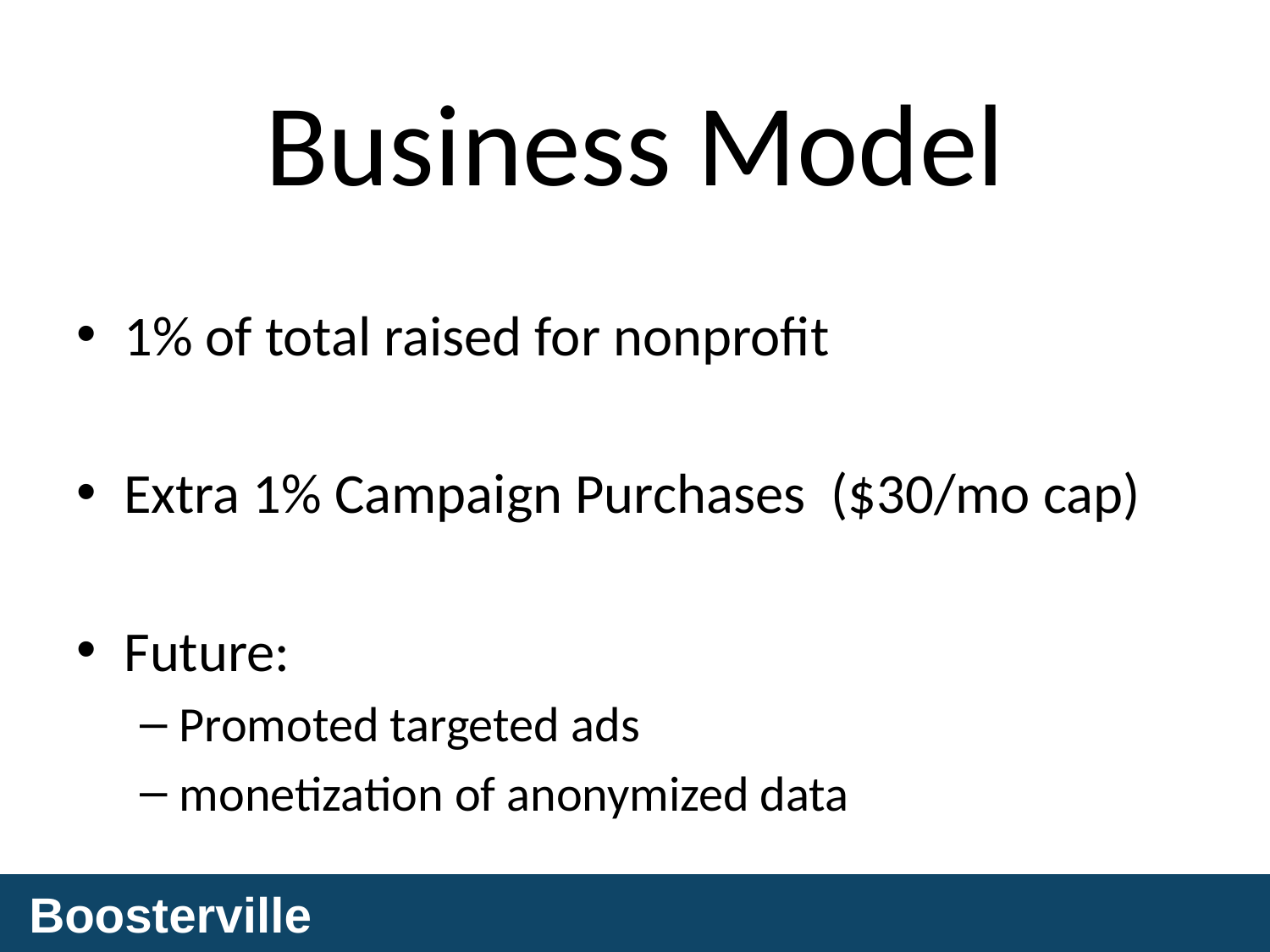

# Business Model
1% of total raised for nonprofit

Extra 1% Campaign Purchases  ($30/mo cap)

Future:
Promoted targeted ads
monetization of anonymized data